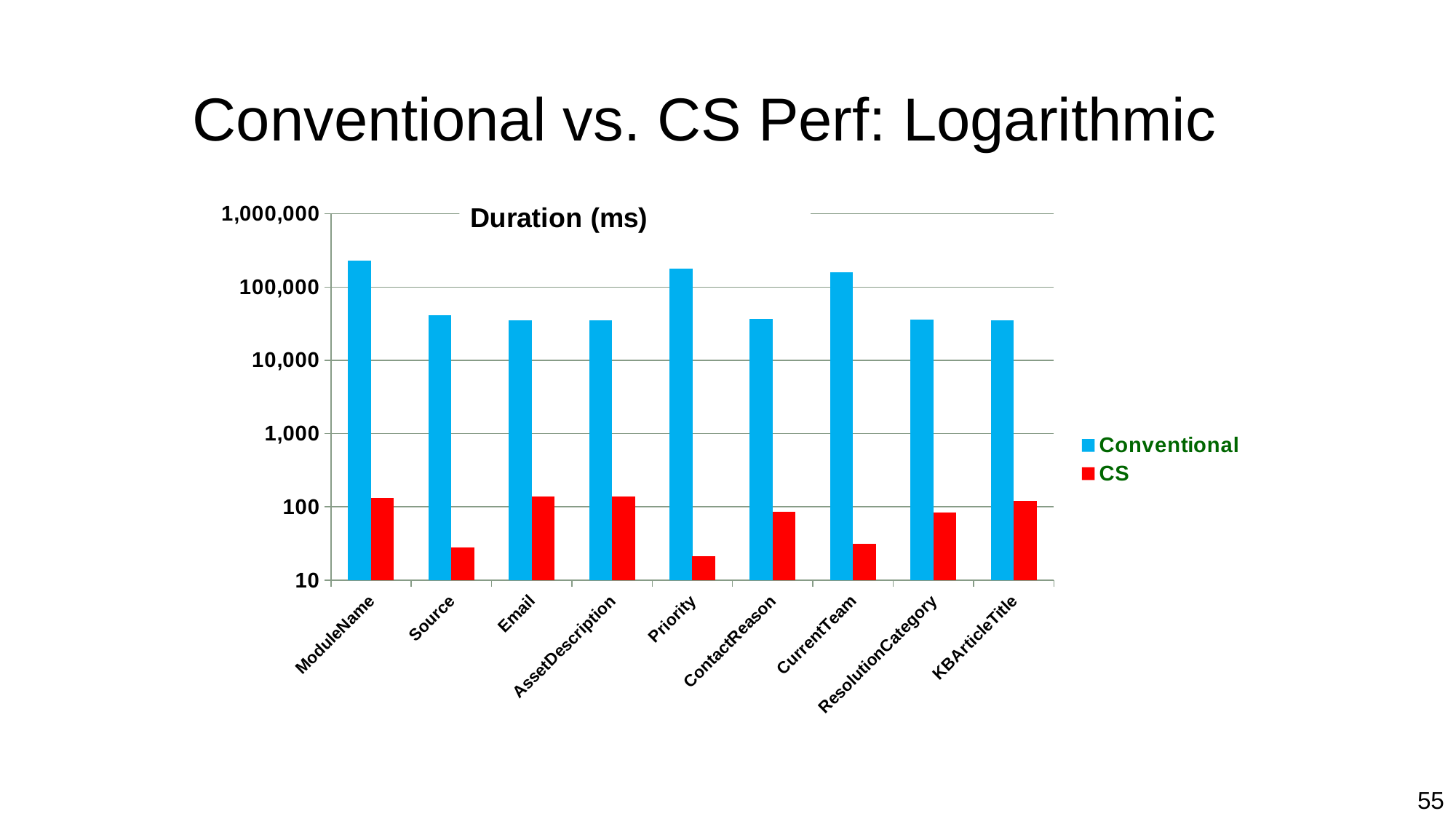

# Conventional vs. CS Perf: Logarithmic

### Chart

| Category | Conventional | CS |
|---|---|---|
| ModuleName | 229973.0 | 131.0 |
| Source | 41531.0 | 28.0 |
| Email | 34996.0 | 137.0 |
| AssetDescription | 35135.0 | 137.0 |
| Priority | 176761.0 | 21.0 |
| ContactReason | 37133.0 | 86.0 |
| CurrentTeam | 160592.0 | 31.0 |
| ResolutionCategory | 35794.0 | 83.0 |
| KBArticleTitle | 34873.0 | 120.0 |
55